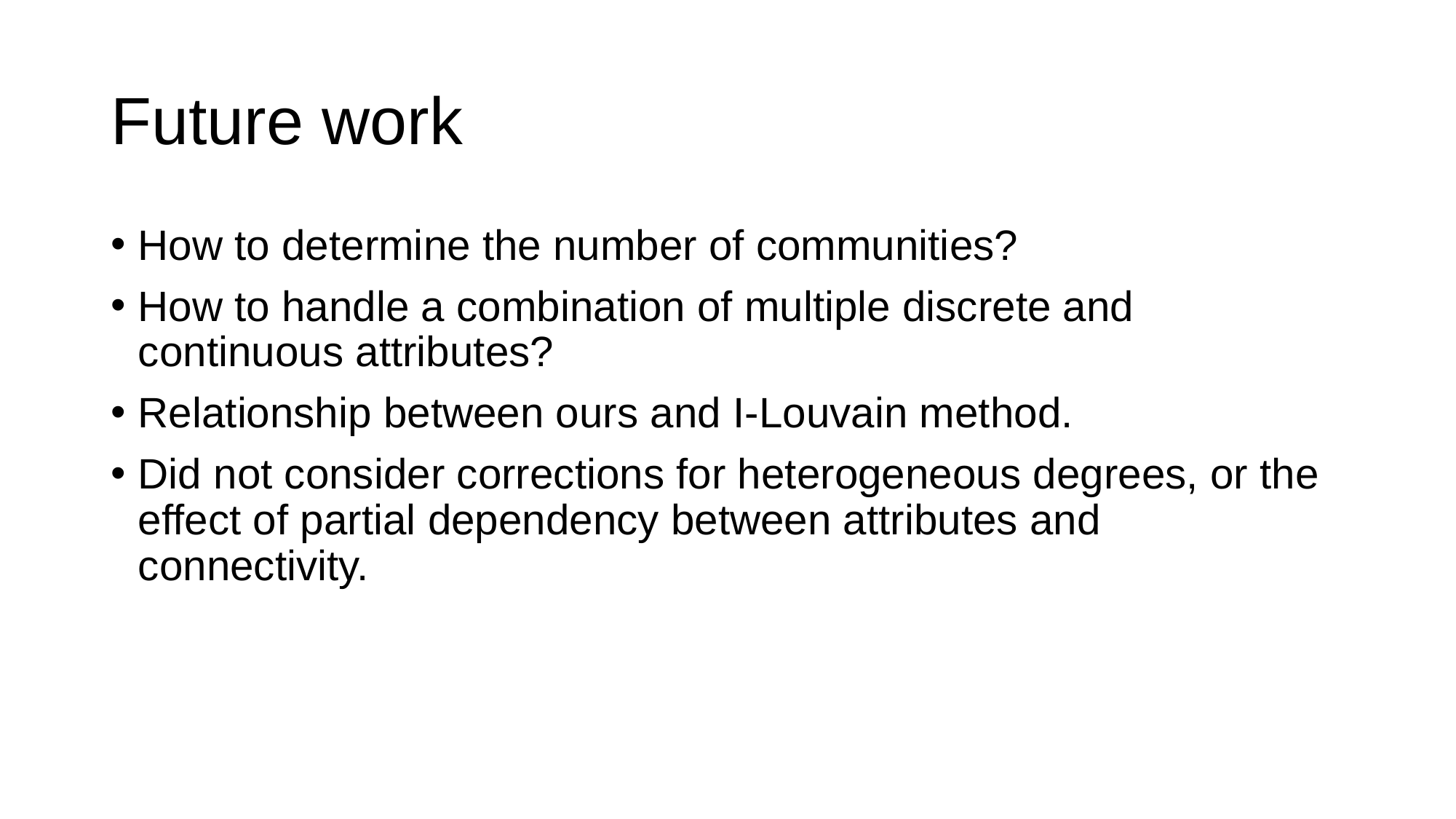

# Future work
How to determine the number of communities?
How to handle a combination of multiple discrete and continuous attributes?
Relationship between ours and I-Louvain method.
Did not consider corrections for heterogeneous degrees, or the effect of partial dependency between attributes and connectivity.